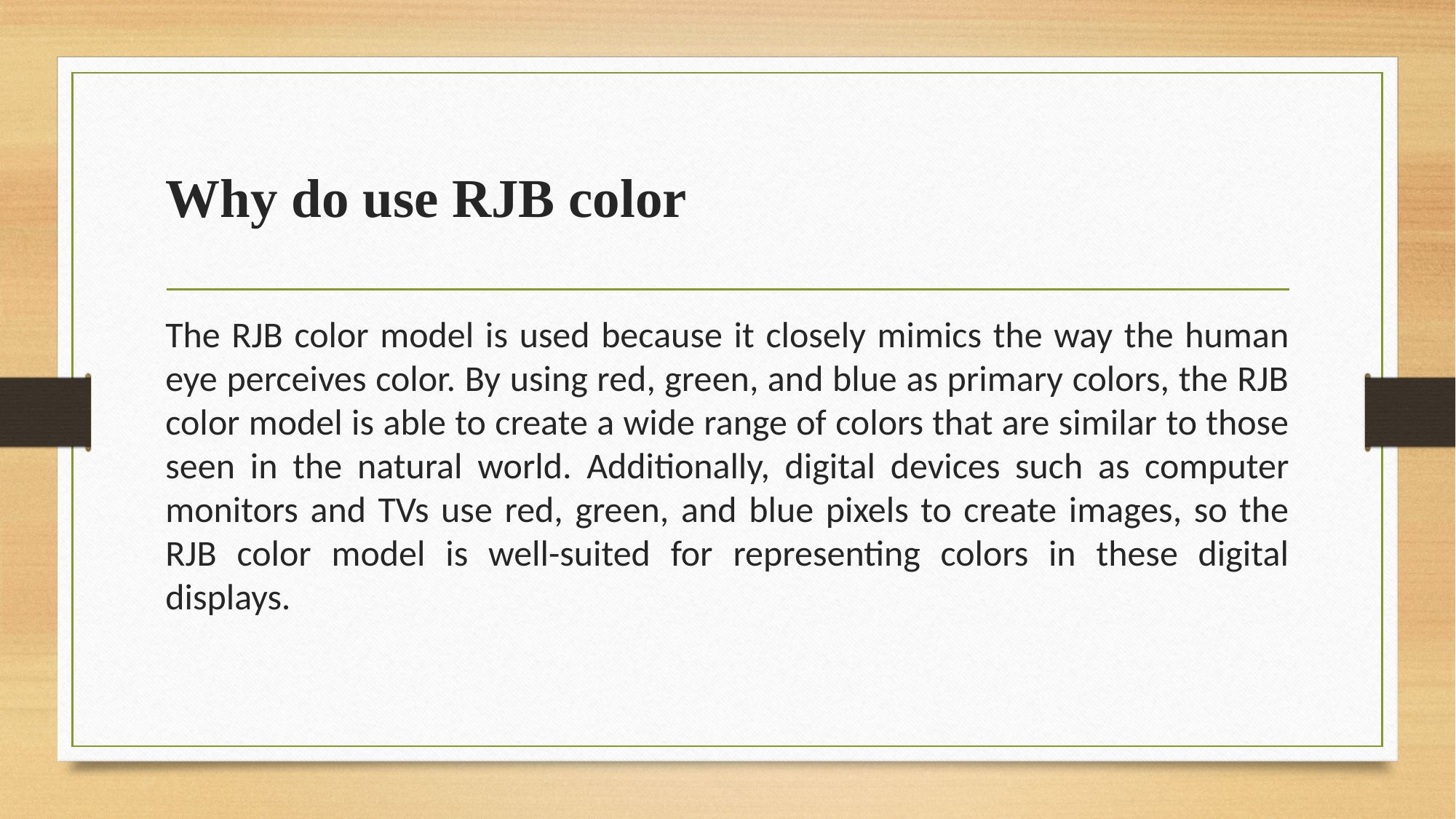

# Why do use RJB color
The RJB color model is used because it closely mimics the way the human eye perceives color. By using red, green, and blue as primary colors, the RJB color model is able to create a wide range of colors that are similar to those seen in the natural world. Additionally, digital devices such as computer monitors and TVs use red, green, and blue pixels to create images, so the RJB color model is well-suited for representing colors in these digital displays.